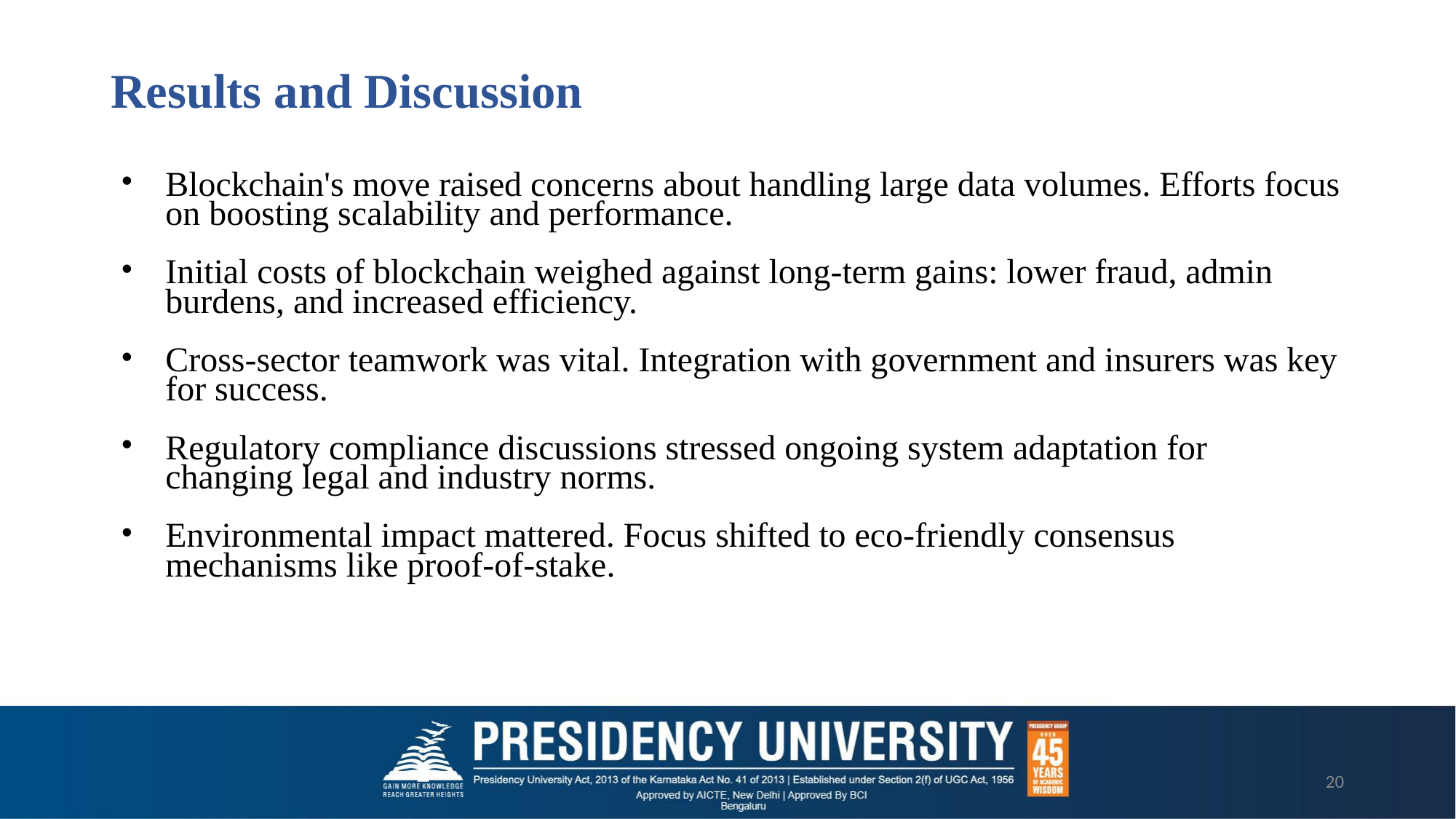

# Results and Discussion
Blockchain's move raised concerns about handling large data volumes. Efforts focus on boosting scalability and performance.

Initial costs of blockchain weighed against long-term gains: lower fraud, admin burdens, and increased efficiency.

Cross-sector teamwork was vital. Integration with government and insurers was key for success.

Regulatory compliance discussions stressed ongoing system adaptation for changing legal and industry norms.

Environmental impact mattered. Focus shifted to eco-friendly consensus mechanisms like proof-of-stake.
20